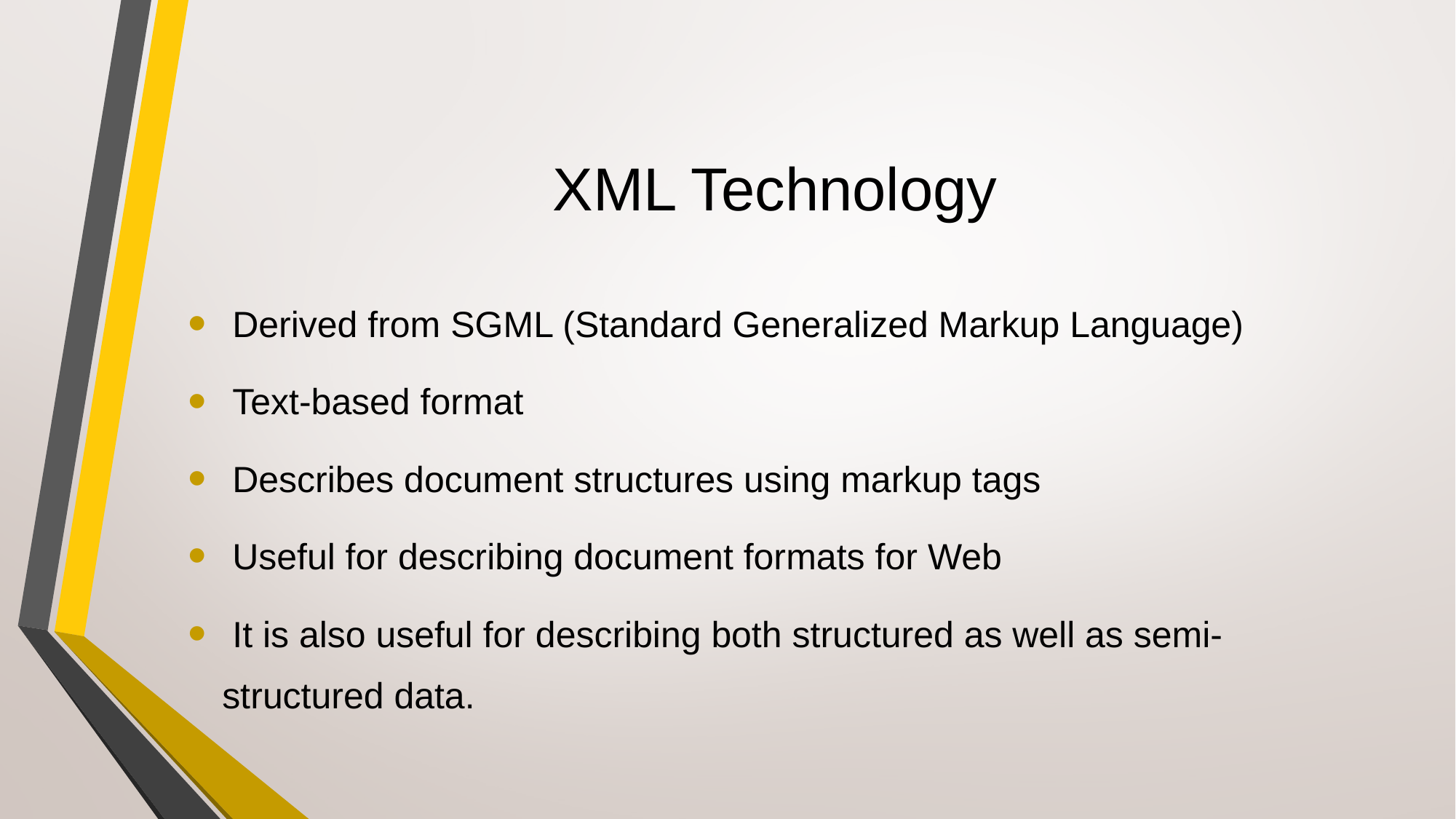

# XML Technology
 Derived from SGML (Standard Generalized Markup Language)
 Text-based format
 Describes document structures using markup tags
 Useful for describing document formats for Web
 It is also useful for describing both structured as well as semi-structured data.